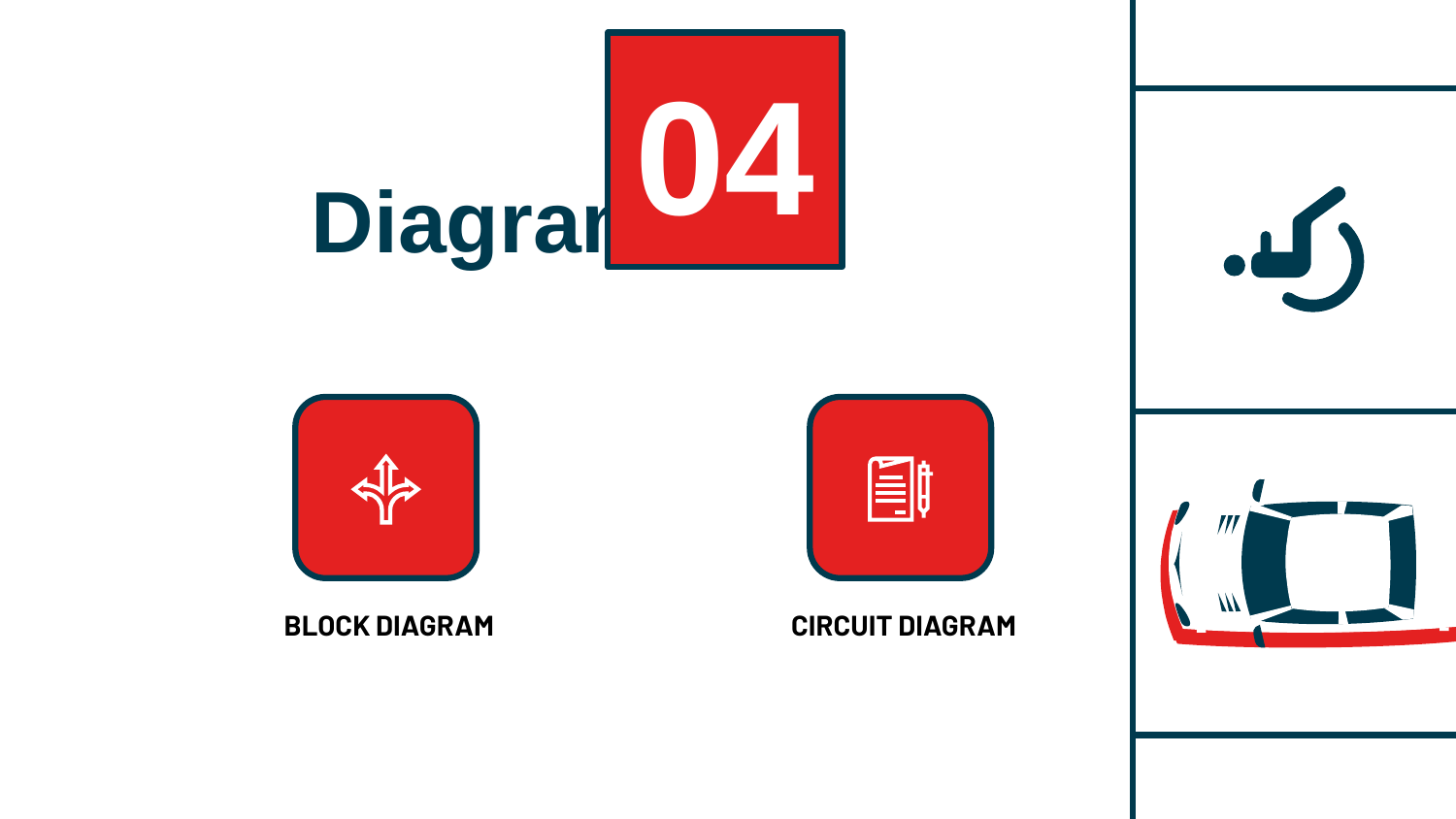

04
# Diagram

BLOCK DIAGRAM
CIRCUIT DIAGRAM